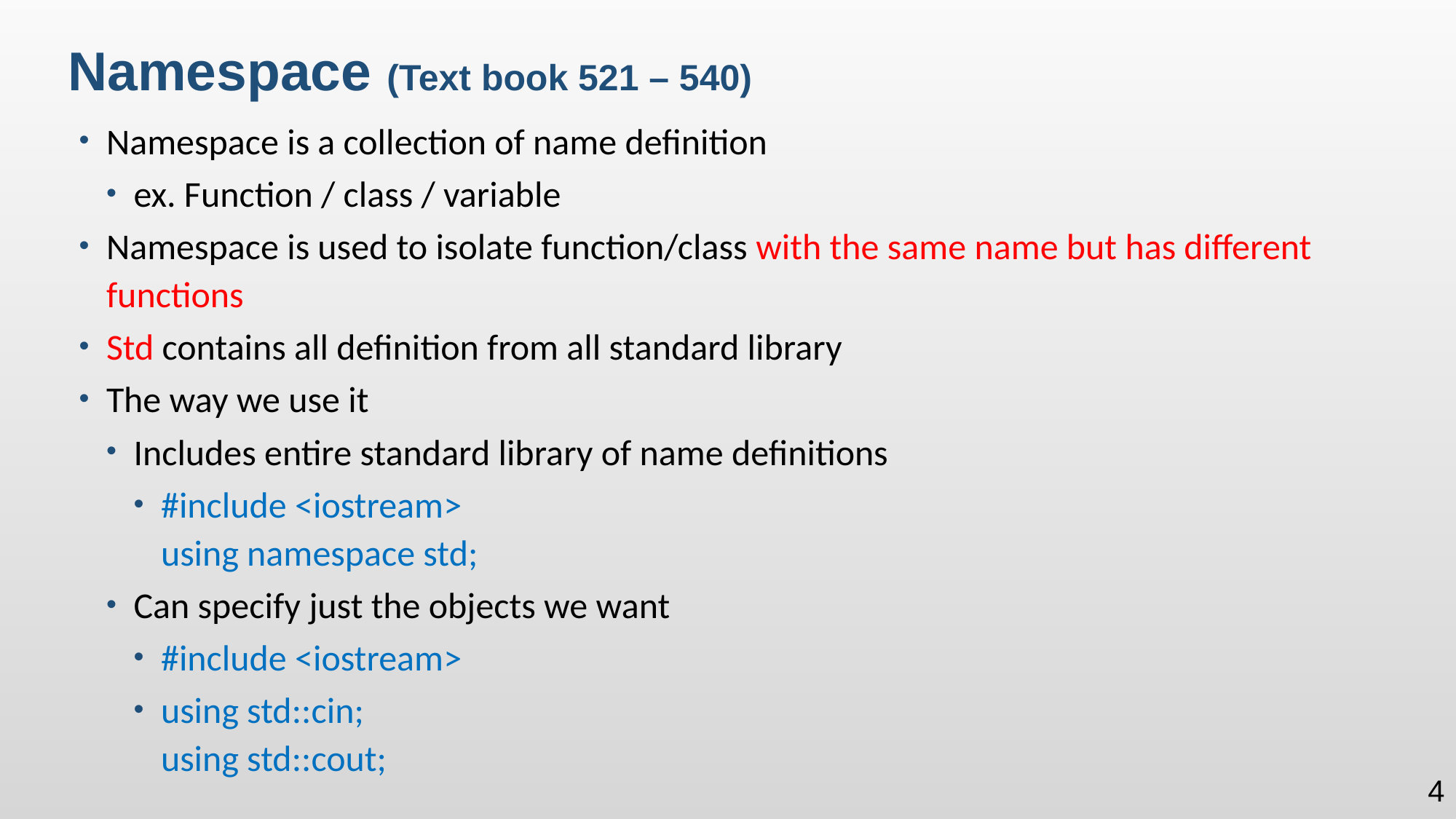

Namespace (Text book 521 – 540)
Namespace is a collection of name definition
ex. Function / class / variable
Namespace is used to isolate function/class with the same name but has different functions
Std contains all definition from all standard library
The way we use it
Includes entire standard library of name definitions
#include <iostream>
using namespace std;
Can specify just the objects we want
#include <iostream>
using std::cin;
using std::cout;

4